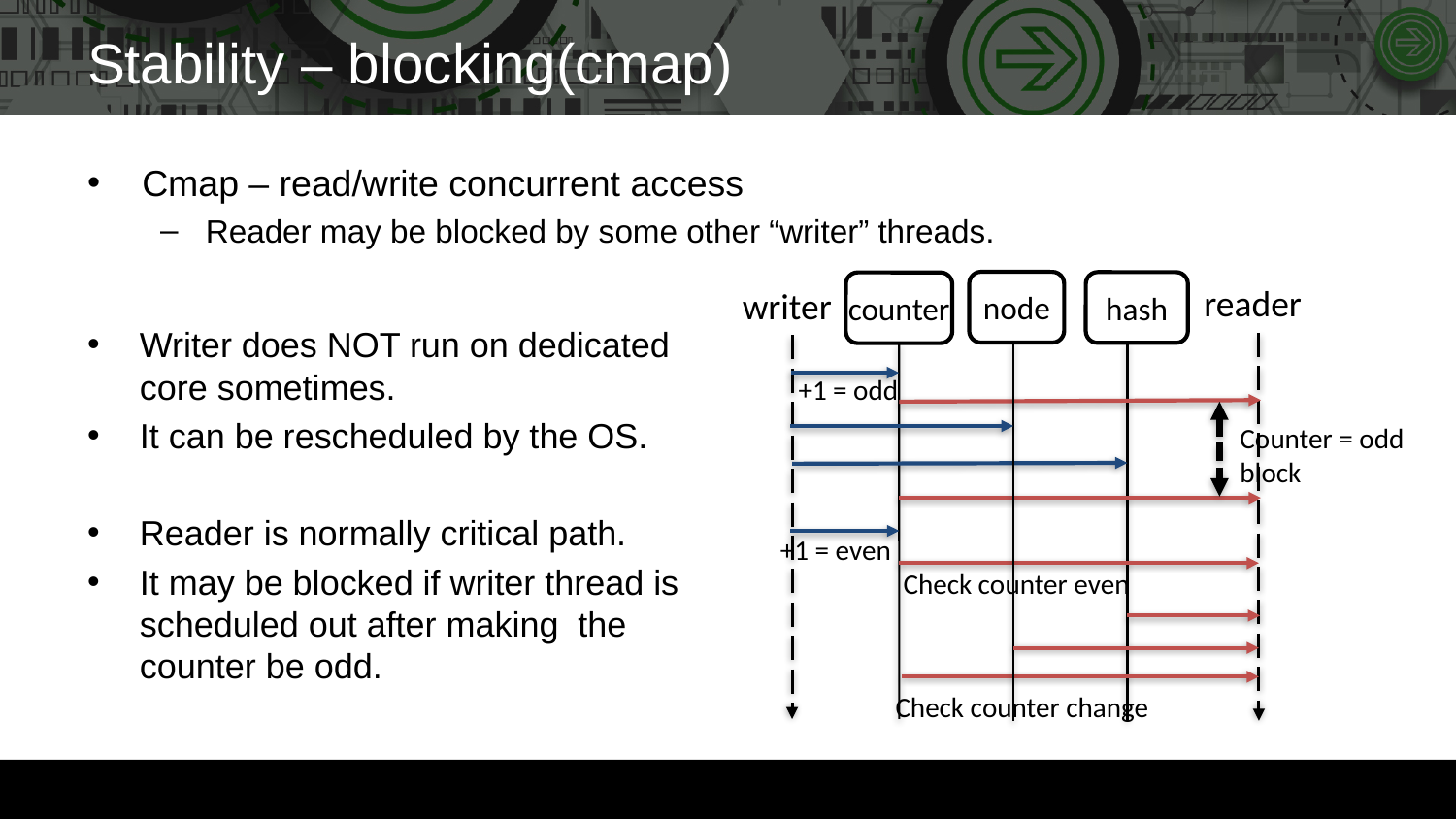

# Stability – blocking(cmap)
Cmap – read/write concurrent access
Reader may be blocked by some other “writer” threads.

Writer does NOT run on dedicated core sometimes.
It can be rescheduled by the OS.

Reader is normally critical path.
It may be blocked if writer thread is scheduled out after making  the counter be odd.

node
hash
counter
reader
writer
+1 = odd
Counter = odd
block
+1 = even
Check counter even
Check counter change